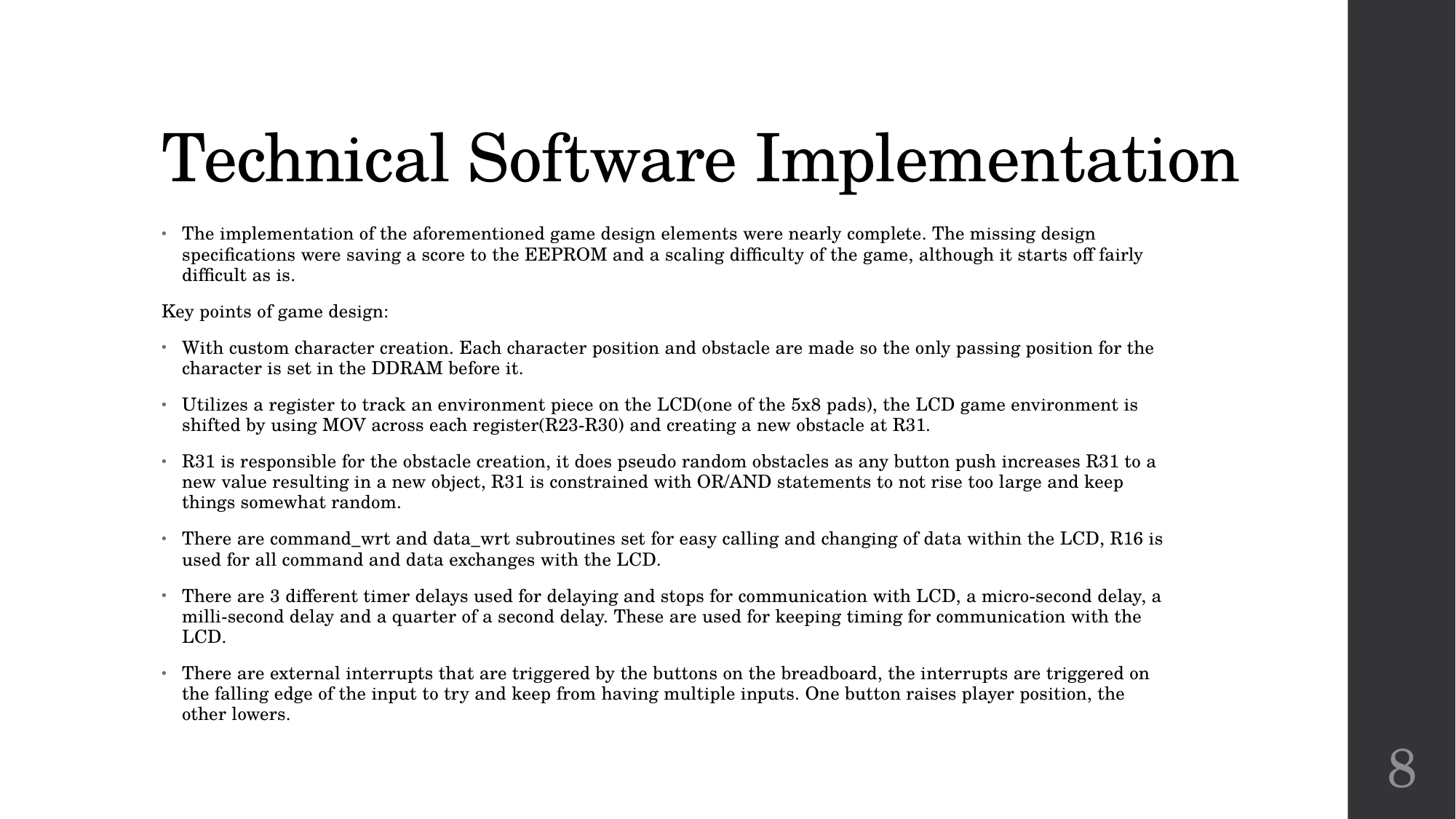

# Technical Software Implementation
The implementation of the aforementioned game design elements were nearly complete. The missing design specifications were saving a score to the EEPROM and a scaling difficulty of the game, although it starts off fairly difficult as is.
Key points of game design:
With custom character creation. Each character position and obstacle are made so the only passing position for the character is set in the DDRAM before it.
Utilizes a register to track an environment piece on the LCD(one of the 5x8 pads), the LCD game environment is shifted by using MOV across each register(R23-R30) and creating a new obstacle at R31.
R31 is responsible for the obstacle creation, it does pseudo random obstacles as any button push increases R31 to a new value resulting in a new object, R31 is constrained with OR/AND statements to not rise too large and keep things somewhat random.
There are command_wrt and data_wrt subroutines set for easy calling and changing of data within the LCD, R16 is used for all command and data exchanges with the LCD.
There are 3 different timer delays used for delaying and stops for communication with LCD, a micro-second delay, a milli-second delay and a quarter of a second delay. These are used for keeping timing for communication with the LCD.
There are external interrupts that are triggered by the buttons on the breadboard, the interrupts are triggered on the falling edge of the input to try and keep from having multiple inputs. One button raises player position, the other lowers.
8